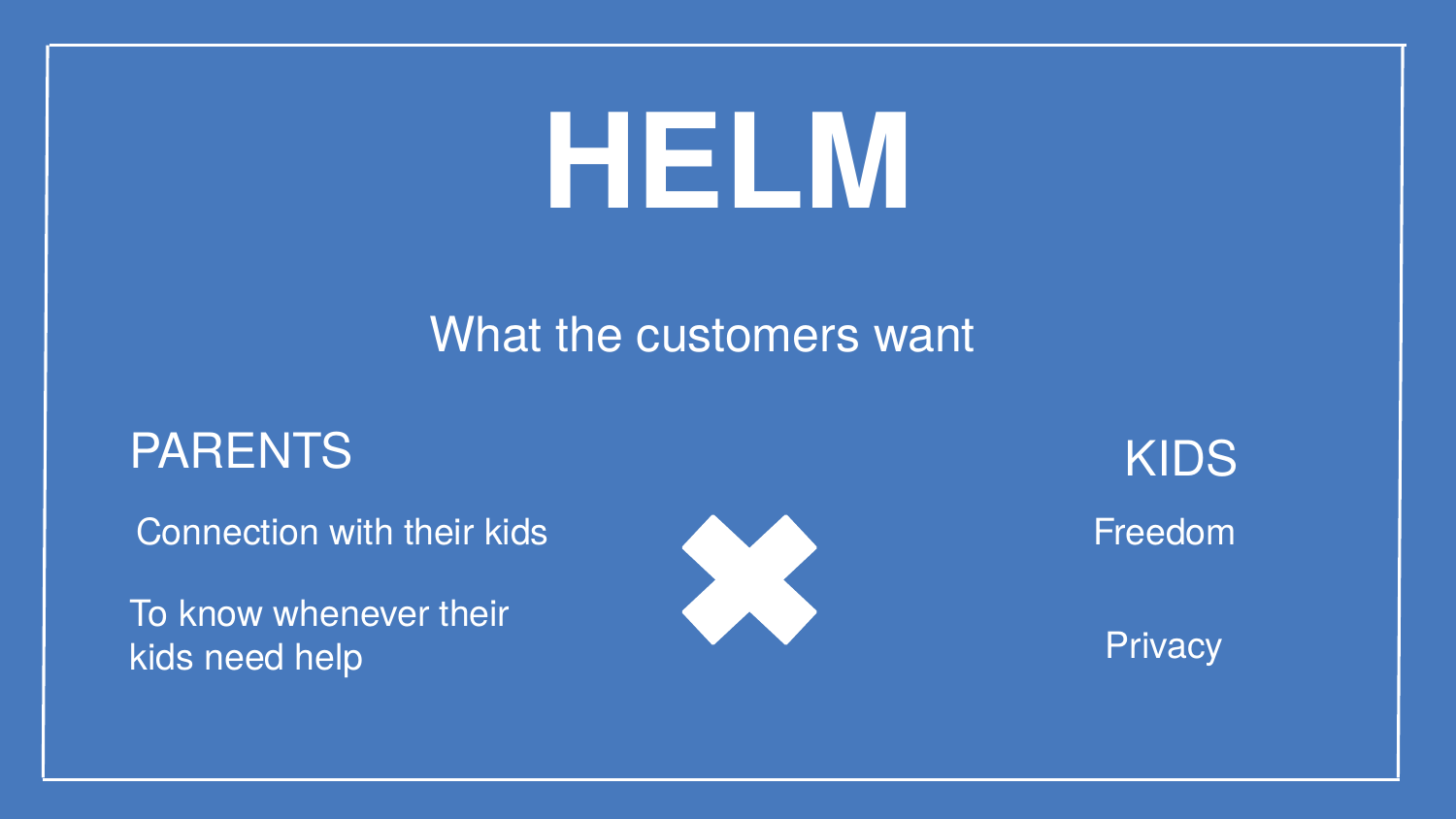

# HELM
What the customers want
PARENTS
KIDS

Connection with their kids
Freedom
To know whenever their kids need help
Privacy